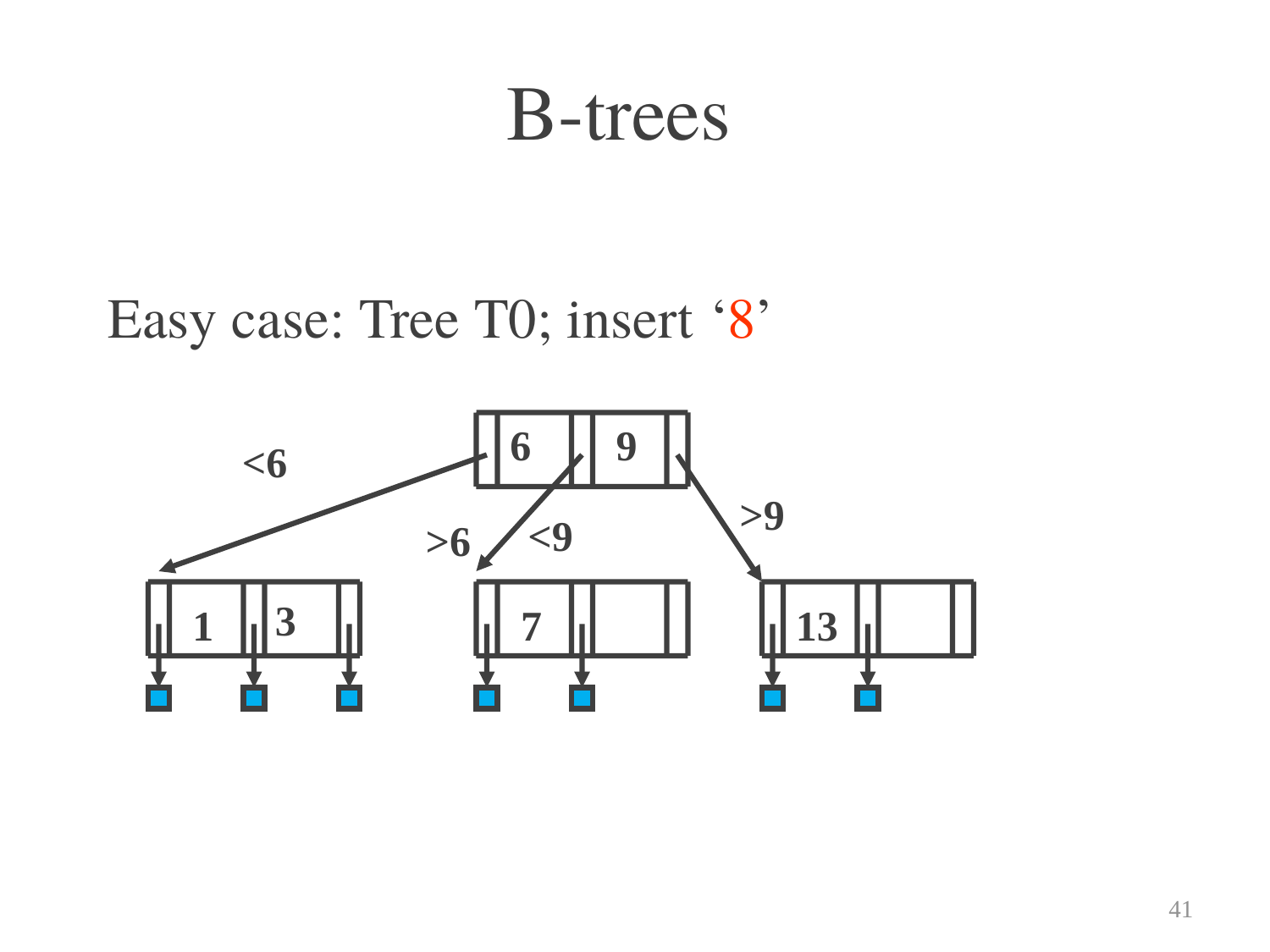

# B-trees
Easy case: Tree T0; insert ‘8’

6
9

3
1
7
13

<6
>9
<9
>6

41